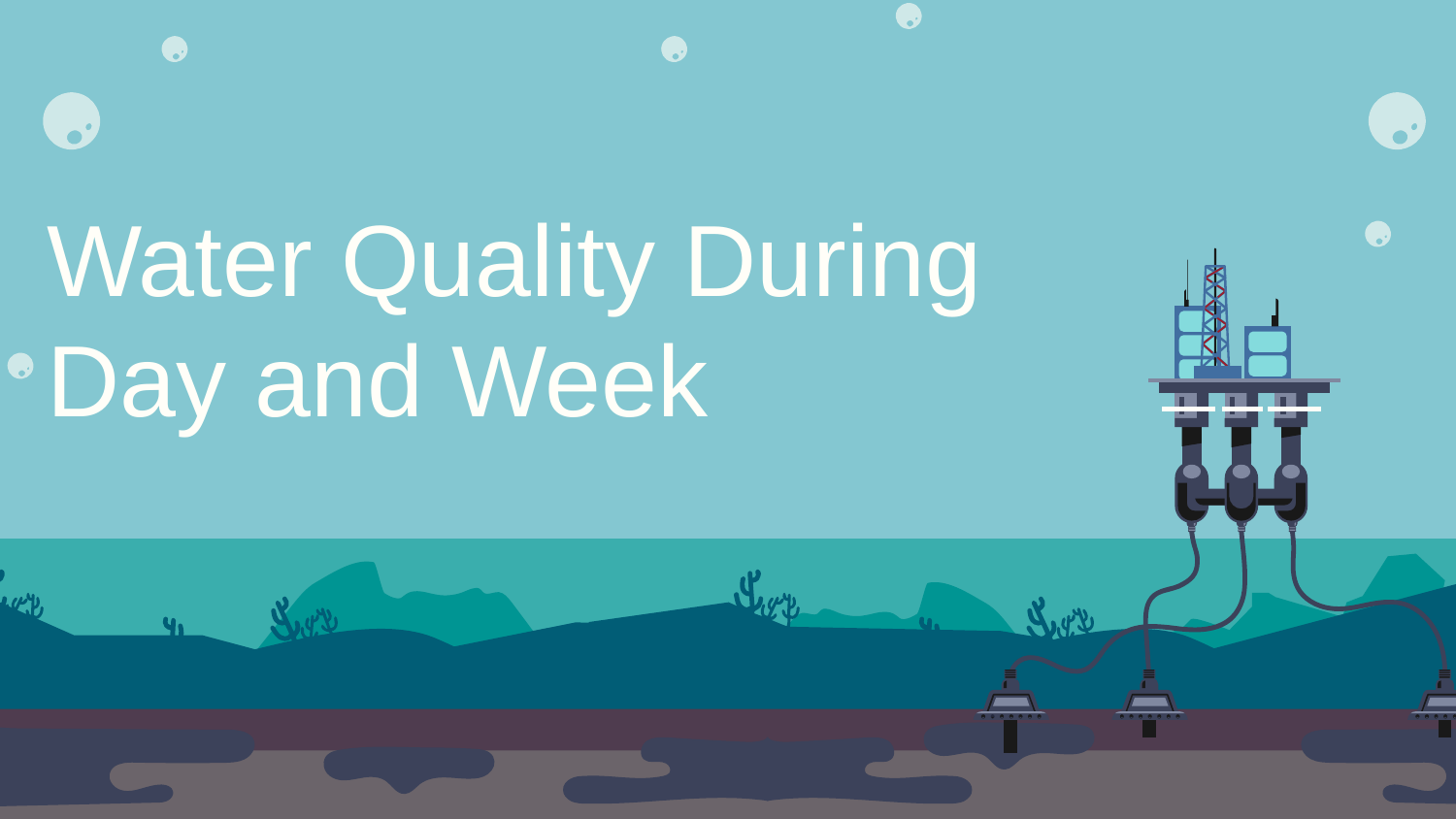

# Water Quality During Day and Week